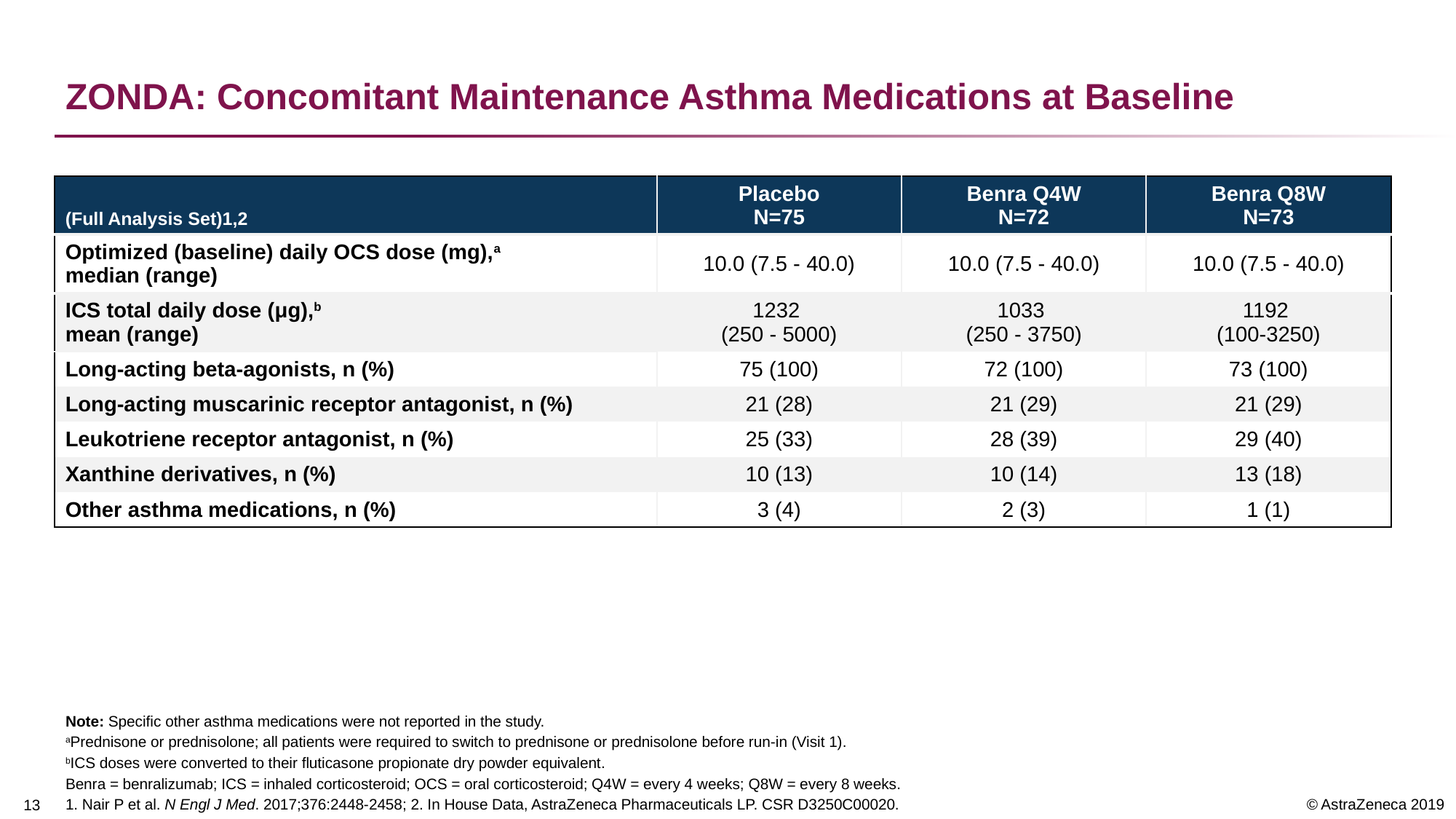

# ZONDA: Concomitant Maintenance Asthma Medications at Baseline
| (Full Analysis Set)1,2 | Placebo N=75 | Benra Q4W N=72 | Benra Q8W N=73 |
| --- | --- | --- | --- |
| Optimized (baseline) daily OCS dose (mg),a median (range) | 10.0 (7.5 - 40.0) | 10.0 (7.5 - 40.0) | 10.0 (7.5 - 40.0) |
| ICS total daily dose (μg),b mean (range) | 1232 (250 - 5000) | 1033 (250 - 3750) | 1192 (100-3250) |
| Long-acting beta-agonists, n (%) | 75 (100) | 72 (100) | 73 (100) |
| Long-acting muscarinic receptor antagonist, n (%) | 21 (28) | 21 (29) | 21 (29) |
| Leukotriene receptor antagonist, n (%) | 25 (33) | 28 (39) | 29 (40) |
| Xanthine derivatives, n (%) | 10 (13) | 10 (14) | 13 (18) |
| Other asthma medications, n (%) | 3 (4) | 2 (3) | 1 (1) |
Note: Specific other asthma medications were not reported in the study.
aPrednisone or prednisolone; all patients were required to switch to prednisone or prednisolone before run-in (Visit 1).
bICS doses were converted to their fluticasone propionate dry powder equivalent.
Benra = benralizumab; ICS = inhaled corticosteroid; OCS = oral corticosteroid; Q4W = every 4 weeks; Q8W = every 8 weeks.
1. Nair P et al. N Engl J Med. 2017;376:2448-2458; 2. In House Data, AstraZeneca Pharmaceuticals LP. CSR D3250C00020.
13